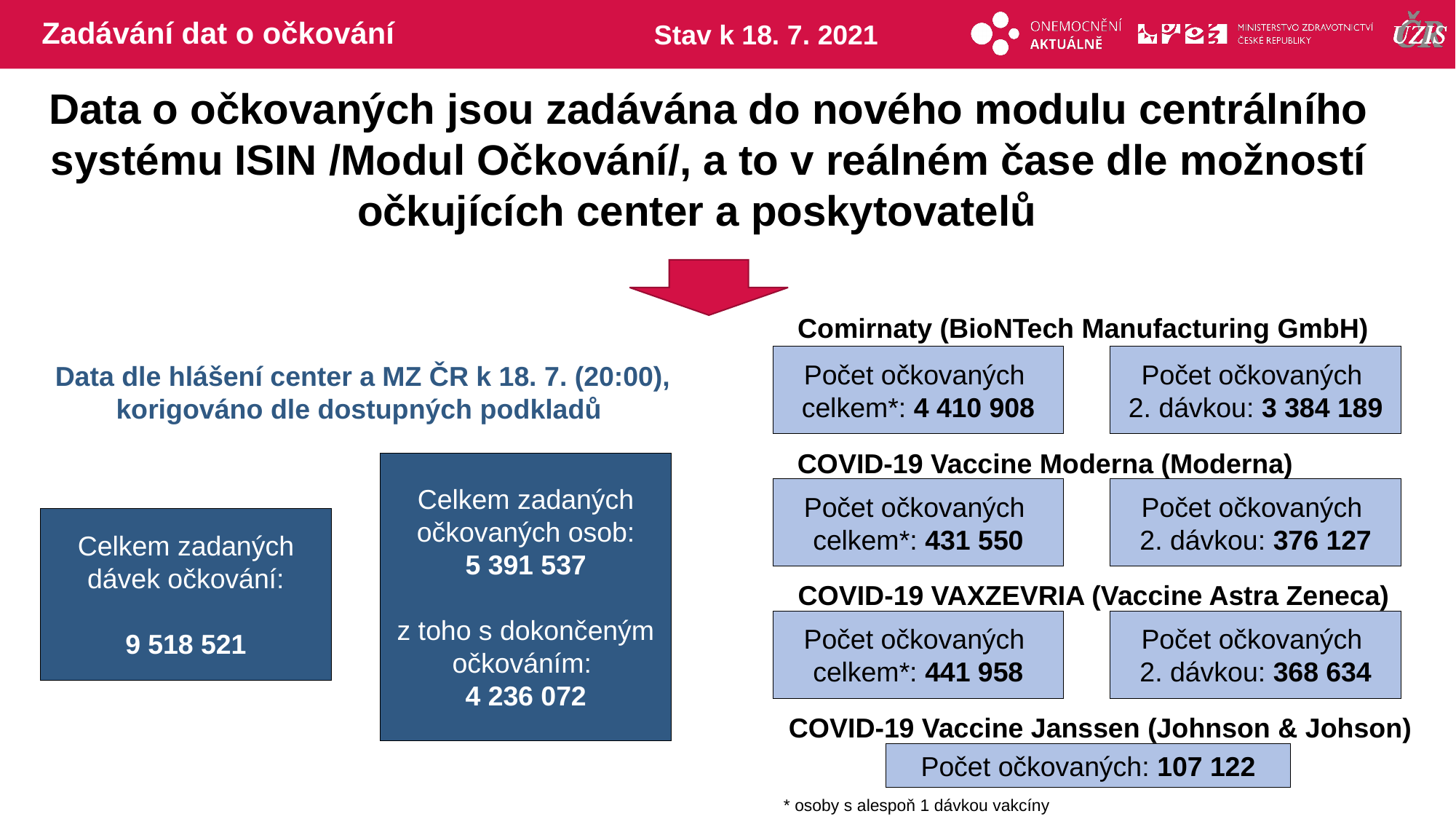

# Zadávání dat o očkování
Stav k 18. 7. 2021
Data o očkovaných jsou zadávána do nového modulu centrálního systému ISIN /Modul Očkování/, a to v reálném čase dle možností očkujících center a poskytovatelů

Comirnaty (BioNTech Manufacturing GmbH)
Počet očkovaných
celkem*: 4 410 908
Počet očkovaných
2. dávkou: 3 384 189
Data dle hlášení center a MZ ČR k 18. 7. (20:00), korigováno dle dostupných podkladů
COVID-19 Vaccine Moderna (Moderna)
Celkem zadaných očkovaných osob:
5 391 537

z toho s dokončeným očkováním:
4 236 072
Počet očkovaných
celkem*: 431 550
Počet očkovaných
2. dávkou: 376 127
Celkem zadaných dávek očkování:

9 518 521
COVID-19 VAXZEVRIA (Vaccine Astra Zeneca)
Počet očkovaných
celkem*: 441 958
Počet očkovaných
2. dávkou: 368 634
COVID-19 Vaccine Janssen (Johnson & Johson)
Počet očkovaných: 107 122
* osoby s alespoň 1 dávkou vakcíny